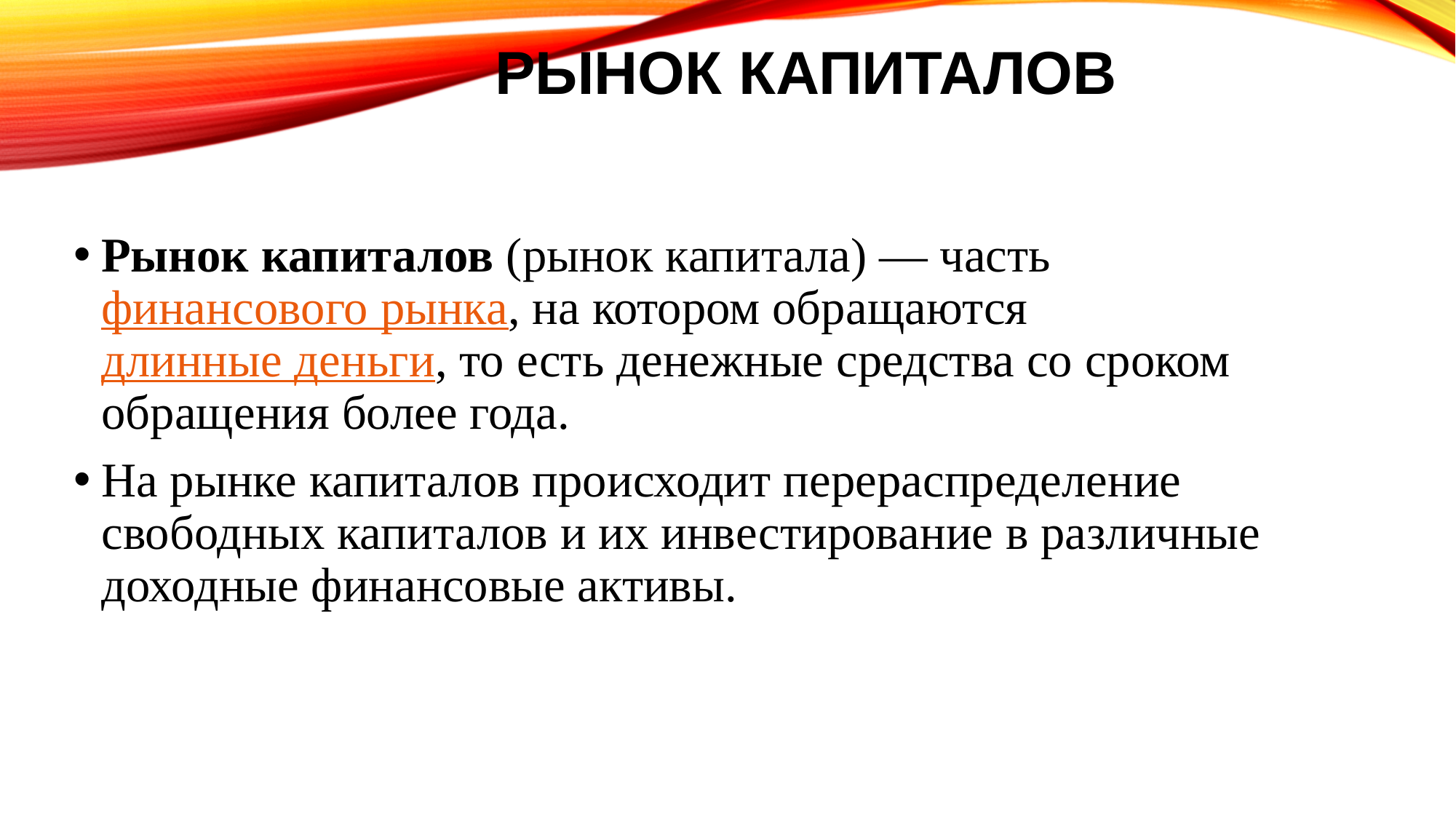

# Рынок капиталов

Рынок капиталов (рынок капитала) — часть финансового рынка, на котором обращаются длинные деньги, то есть денежные средства со сроком обращения более года.
На рынке капиталов происходит перераспределение свободных капиталов и их инвестирование в различные доходные финансовые активы.